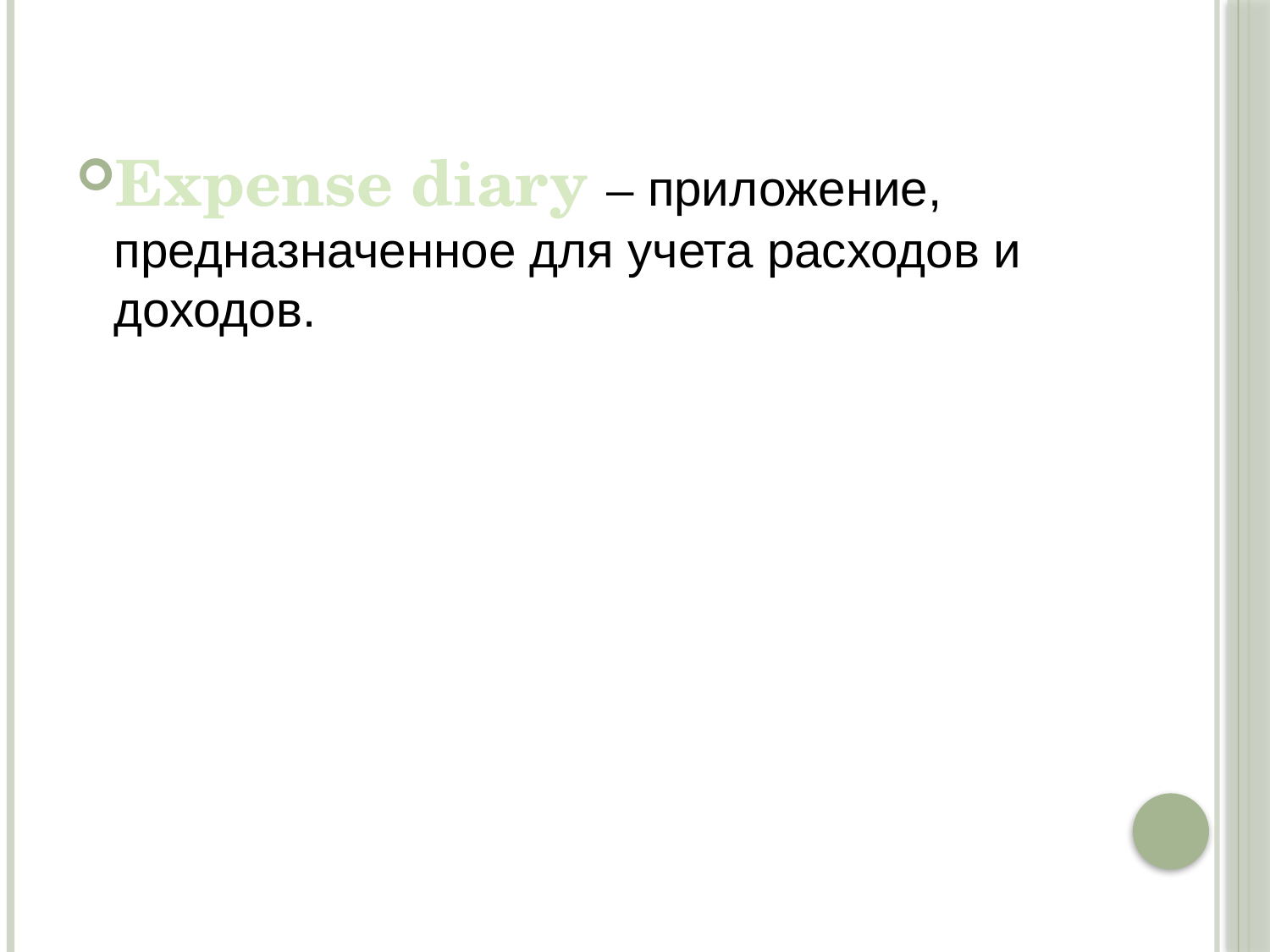

Expense diary – приложение, предназначенное для учета расходов и доходов.